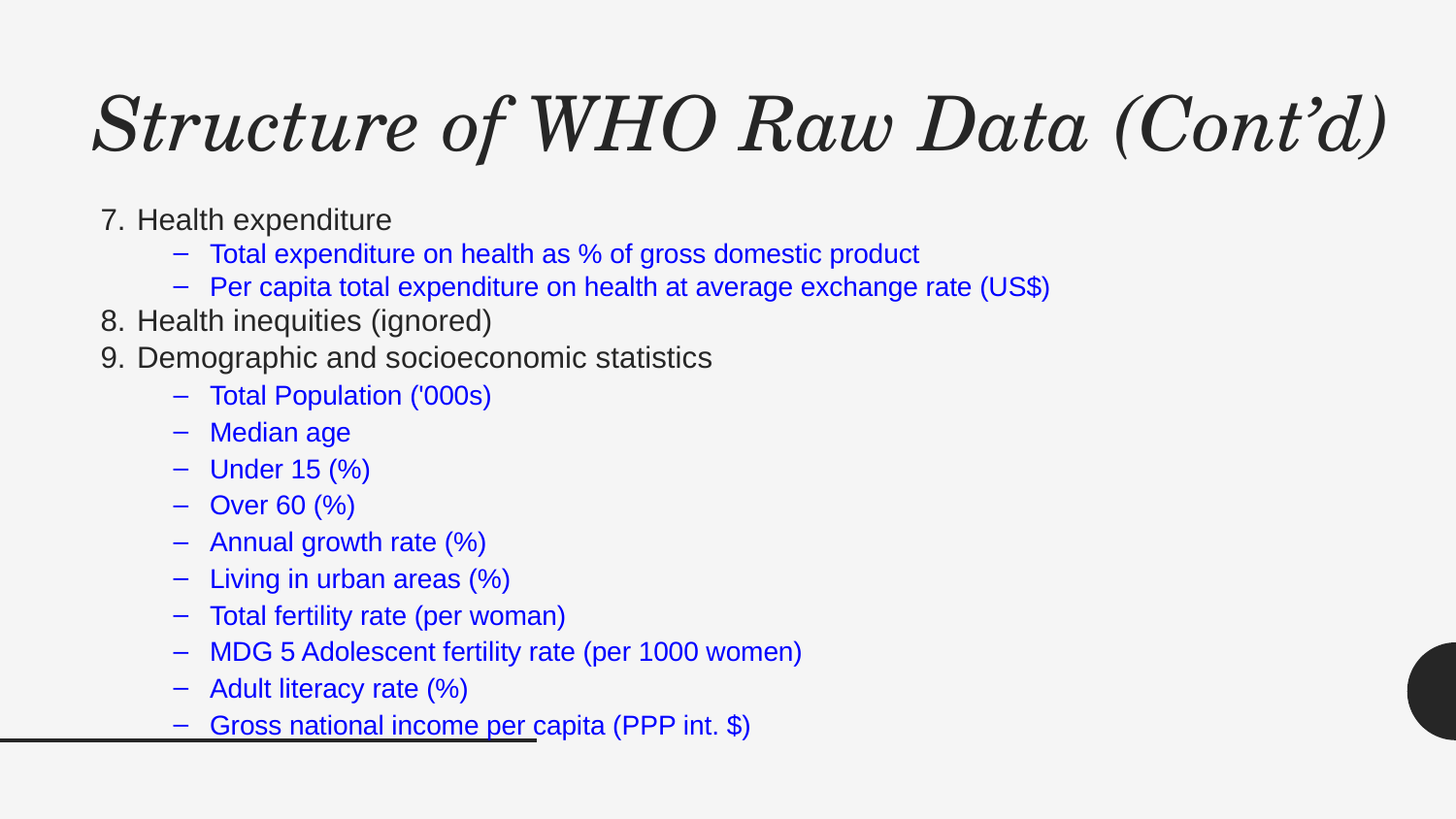

# Structure of WHO Raw Data (Cont’d)
Health expenditure
Total expenditure on health as % of gross domestic product
Per capita total expenditure on health at average exchange rate (US$)
Health inequities (ignored)
Demographic and socioeconomic statistics
Total Population ('000s)
Median age
Under 15 (%)
Over 60 (%)
Annual growth rate (%)
Living in urban areas (%)
Total fertility rate (per woman)
MDG 5 Adolescent fertility rate (per 1000 women)
Adult literacy rate (%)
Gross national income per capita (PPP int. $)